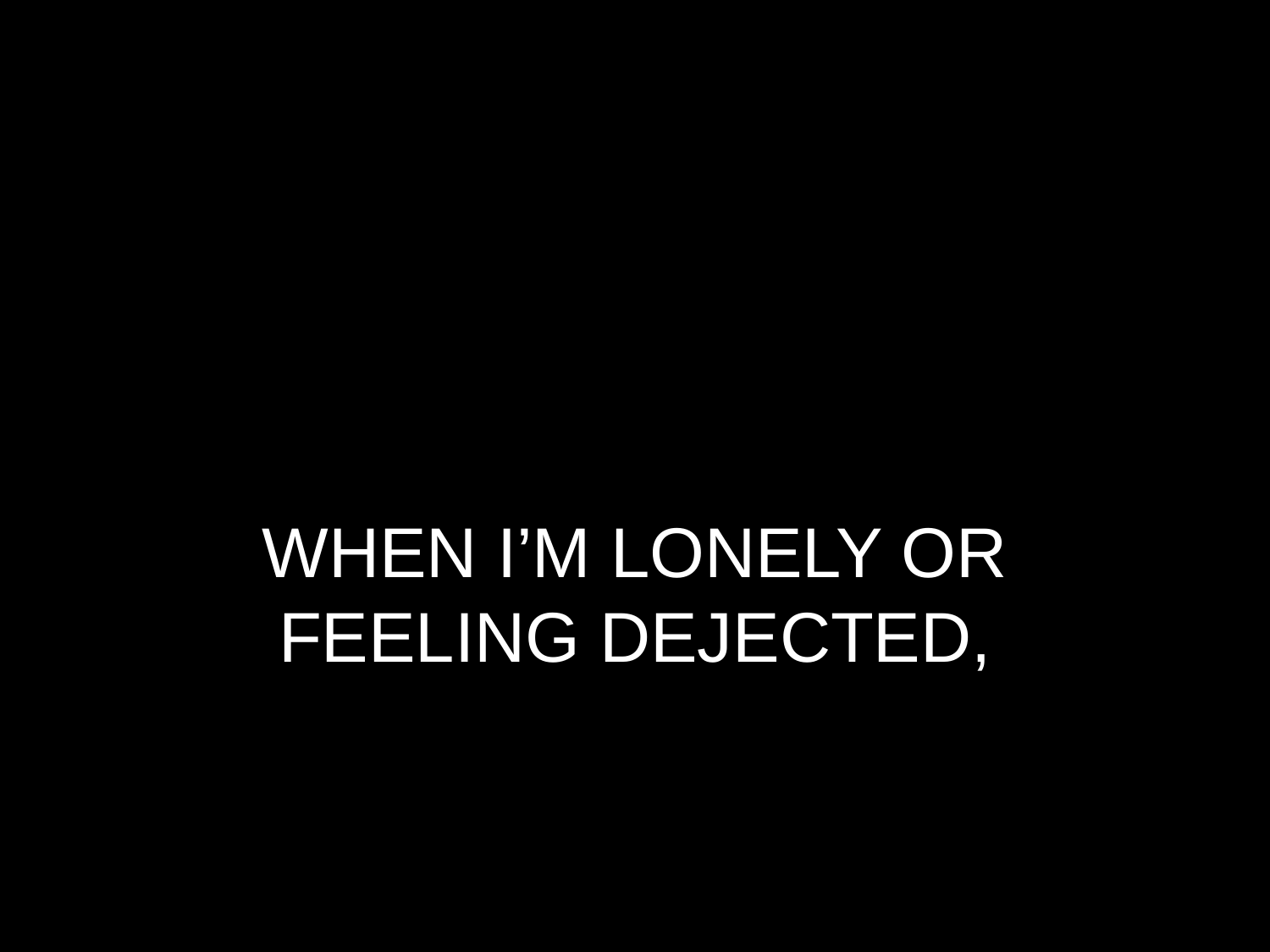

# WHEN I’M LONELY OR FEELING DEJECTED,